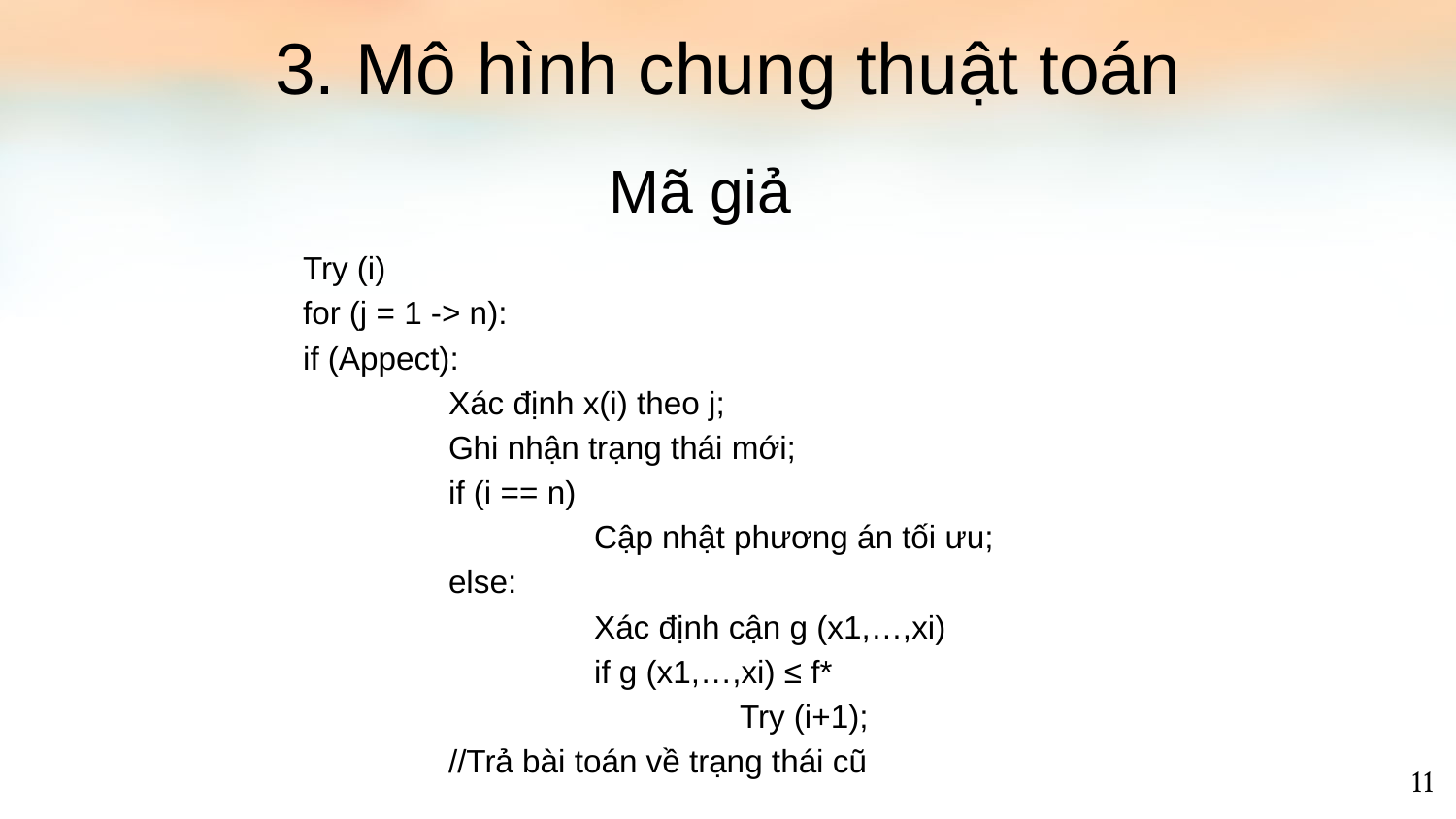

3. Mô hình chung thuật toán
Mã giả
Try (i)
for (j = 1 -> n):
if (Appect):
	Xác định x(i) theo j;
	Ghi nhận trạng thái mới;
	if (i == n)
		Cập nhật phương án tối ưu;
	else:
		Xác định cận g (x1,…,xi)
		if g (x1,…,xi) ≤ f*
			Try (i+1);
	//Trả bài toán về trạng thái cũ
11